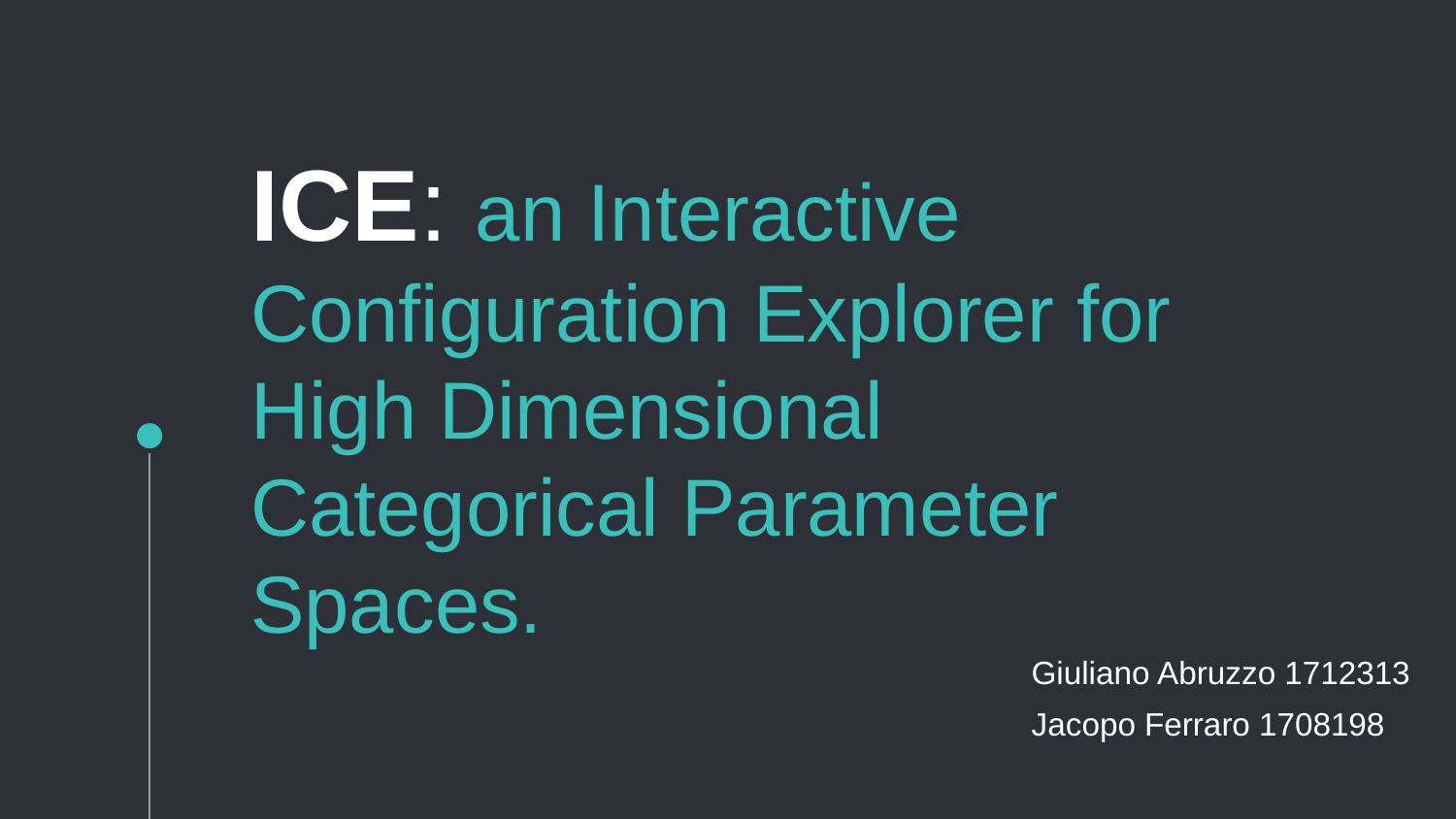

# ICE: an Interactive Configuration Explorer for High Dimensional Categorical Parameter Spaces.
Giuliano Abruzzo 1712313
Jacopo Ferraro 1708198